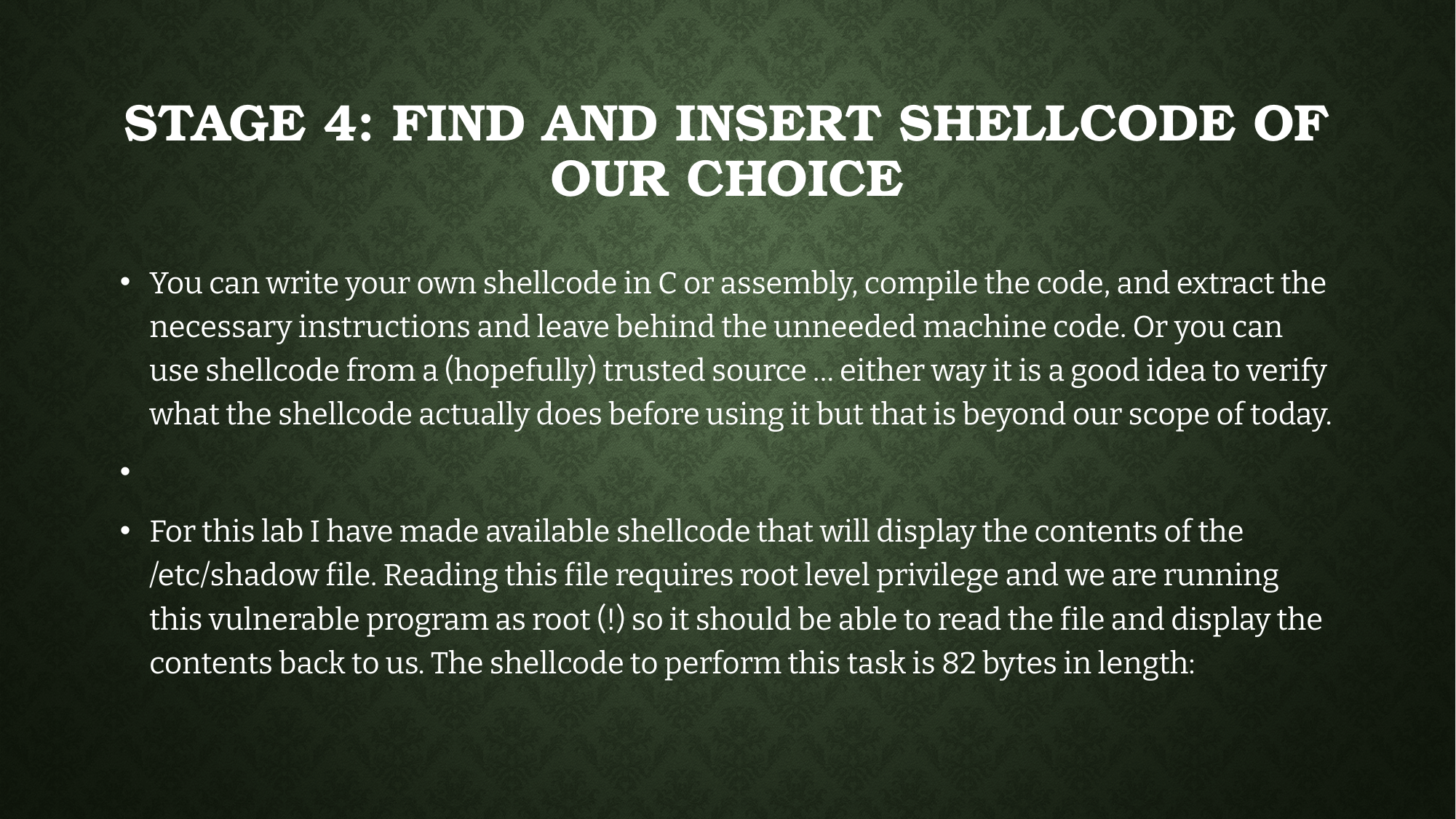

# Stage 4: Find and Insert shellcode of our choice
You can write your own shellcode in C or assembly, compile the code, and extract the necessary instructions and leave behind the unneeded machine code. Or you can use shellcode from a (hopefully) trusted source … either way it is a good idea to verify what the shellcode actually does before using it but that is beyond our scope of today.

For this lab I have made available shellcode that will display the contents of the /etc/shadow file. Reading this file requires root level privilege and we are running this vulnerable program as root (!) so it should be able to read the file and display the contents back to us. The shellcode to perform this task is 82 bytes in length: